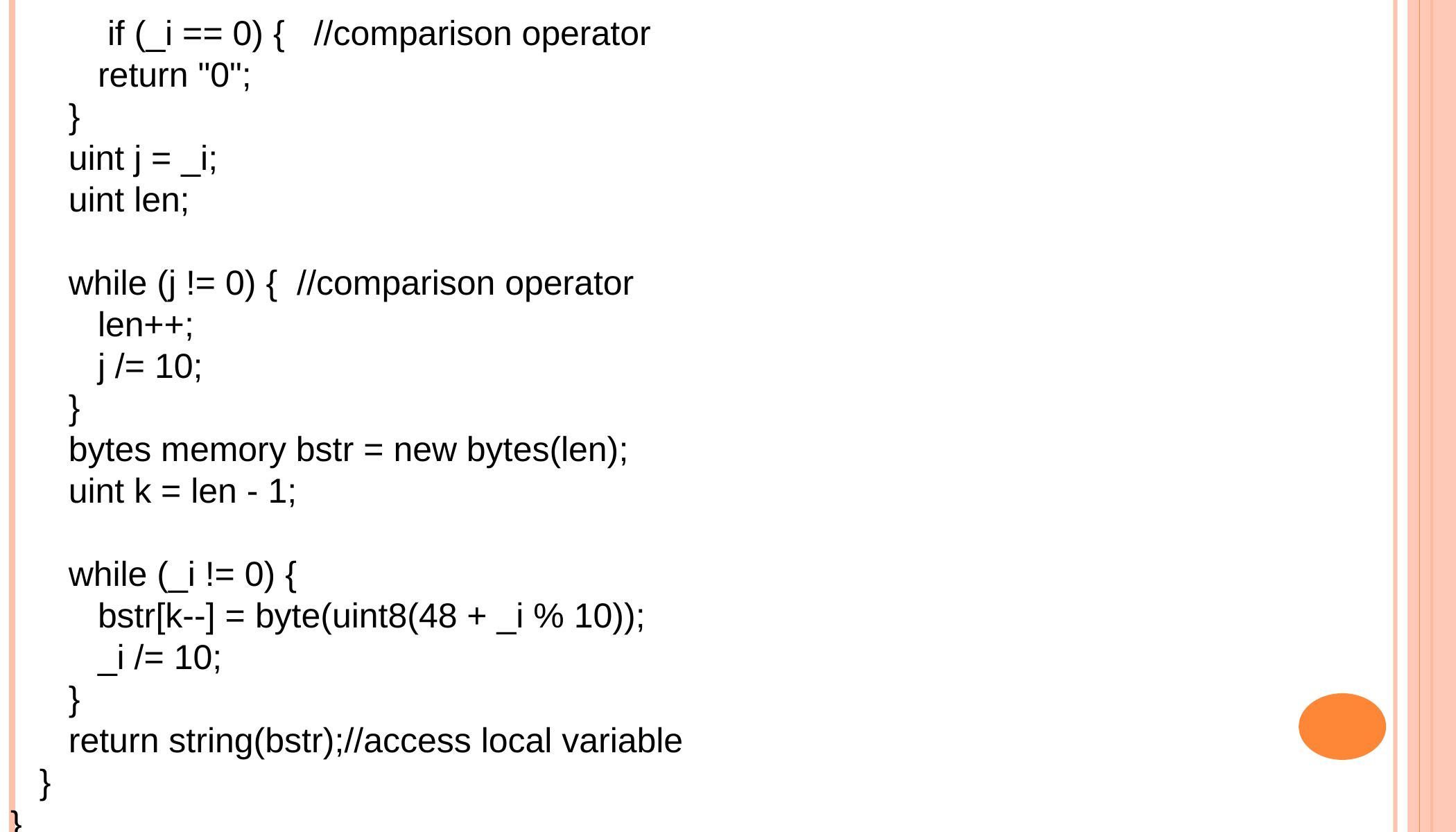

if (_i == 0) {   //comparison operator
         return "0";
      }
      uint j = _i;
      uint len;

      while (j != 0) {  //comparison operator
         len++;
         j /= 10;
      }
      bytes memory bstr = new bytes(len);
      uint k = len - 1;

      while (_i != 0) {
         bstr[k--] = byte(uint8(48 + _i % 10));
         _i /= 10;
      }
      return string(bstr);//access local variable
   }
}